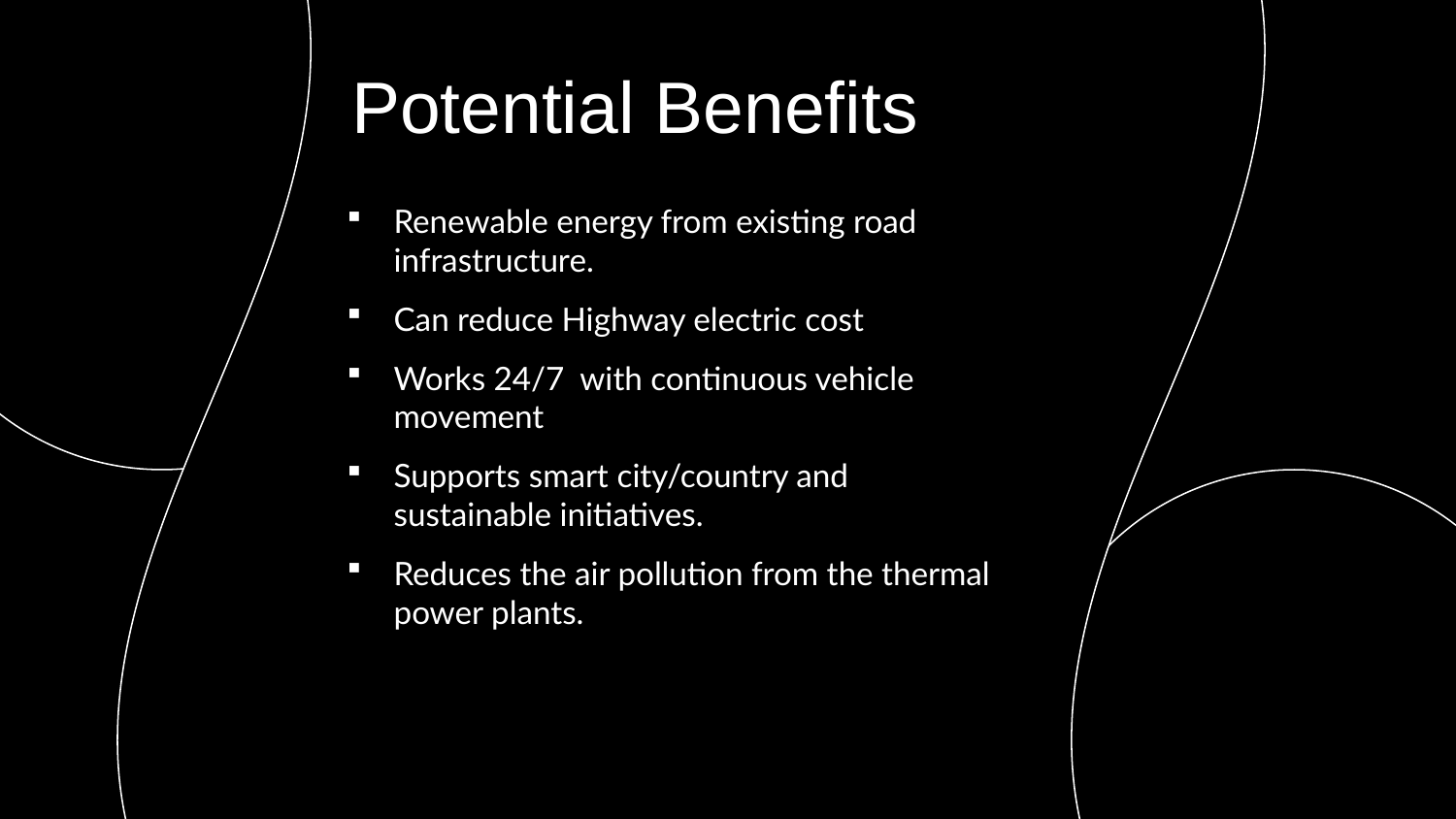

# Potential Benefits
Renewable energy from existing road infrastructure.
Can reduce Highway electric cost
Works 24/7  with continuous vehicle movement
Supports smart city/country and sustainable initiatives.
Reduces the air pollution from the thermal power plants.